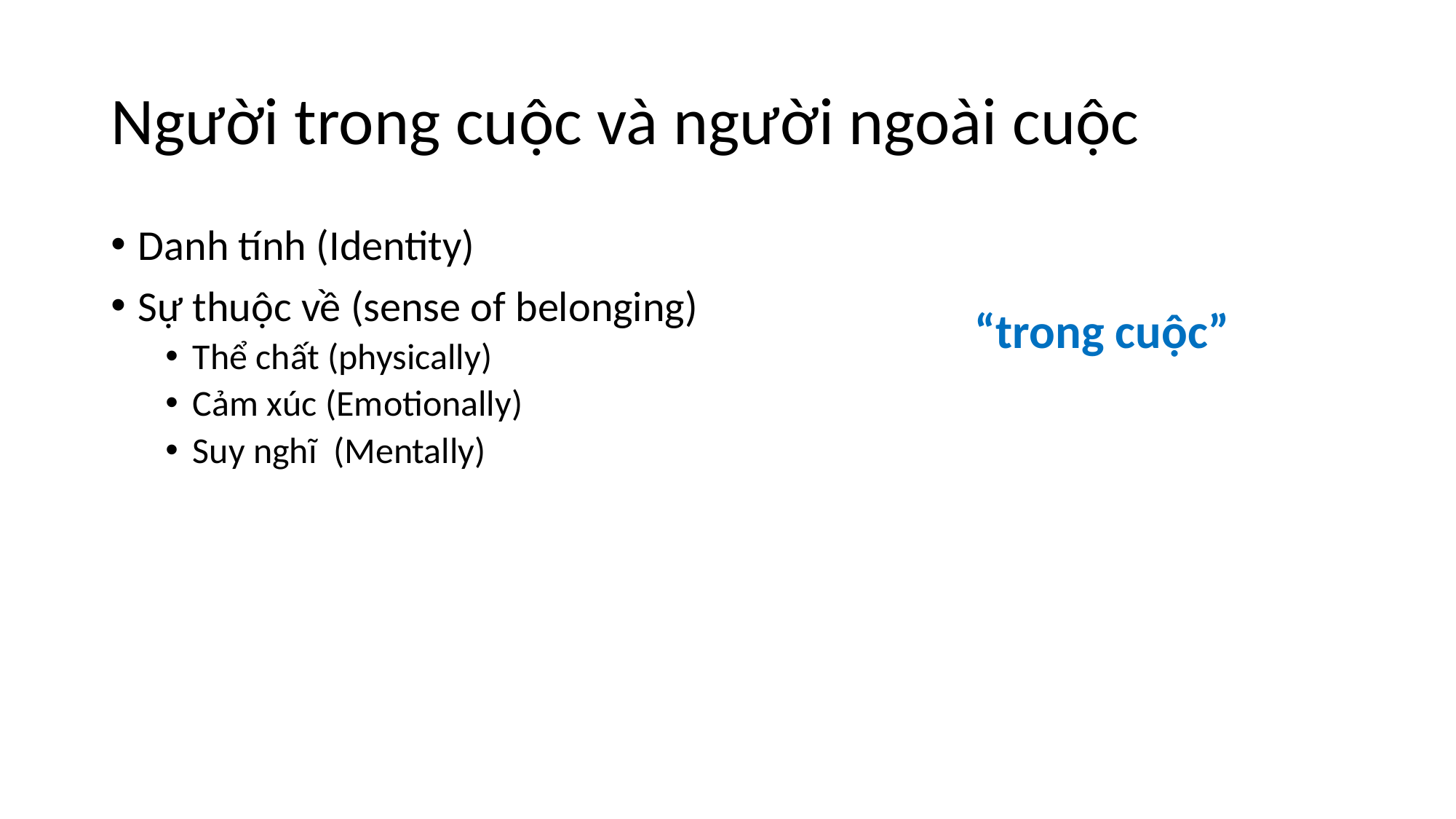

# Người trong cuộc và người ngoài cuộc
Danh tính (Identity)
Sự thuộc về (sense of belonging)
Thể chất (physically)
Cảm xúc (Emotionally)
Suy nghĩ  (Mentally)
“trong cuộc”